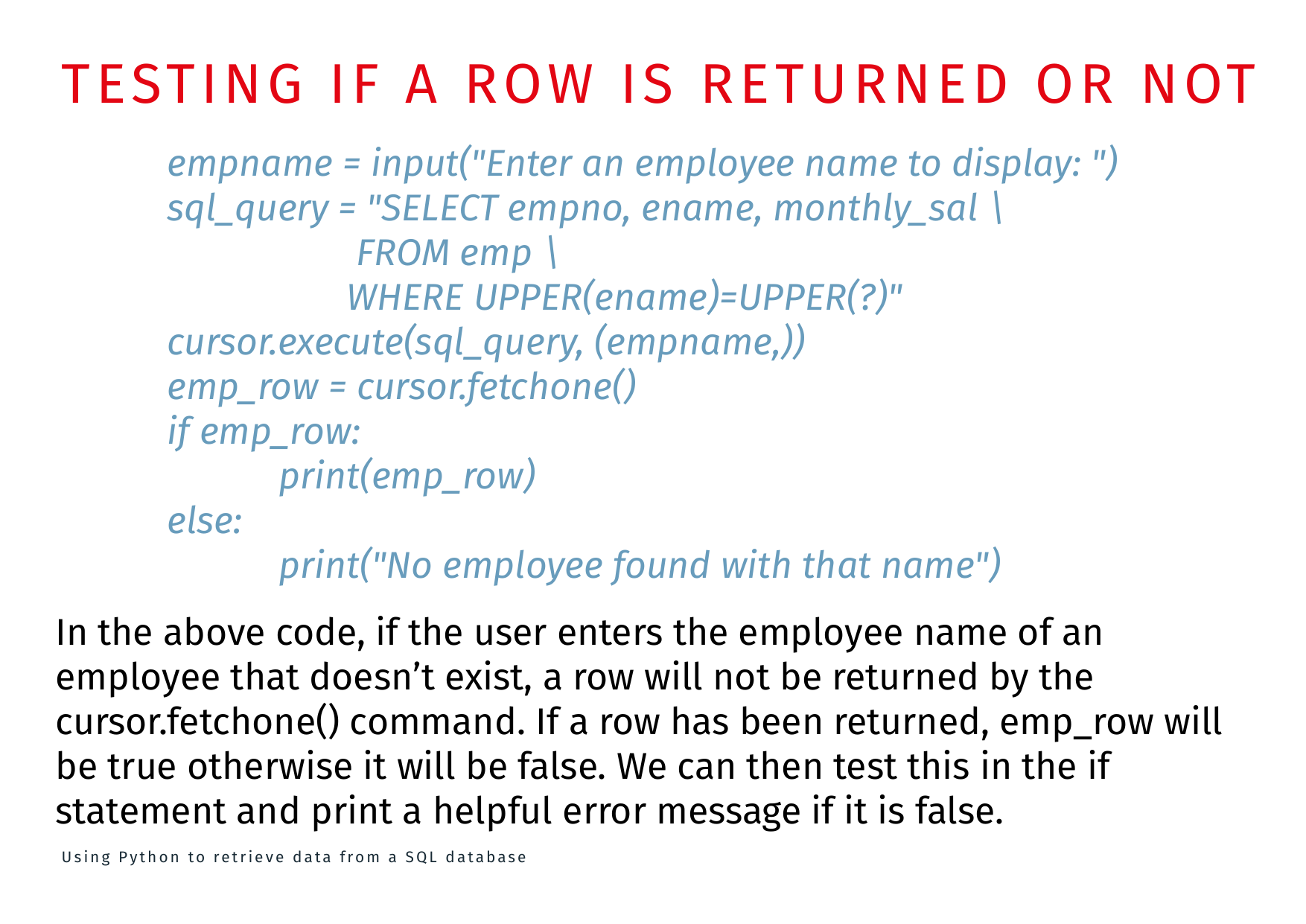

# Testing if a row is returned or not
	empname = input("Enter an employee name to display: ")
	sql_query = "SELECT empno, ename, monthly_sal \
		        FROM emp \
		       WHERE UPPER(ename)=UPPER(?)"
	cursor.execute(sql_query, (empname,))
	emp_row = cursor.fetchone()
	if emp_row:
		print(emp_row)
	else:
		print("No employee found with that name")

In the above code, if the user enters the employee name of an employee that doesn’t exist, a row will not be returned by the cursor.fetchone() command. If a row has been returned, emp_row will be true otherwise it will be false. We can then test this in the if statement and print a helpful error message if it is false.
Using Python to retrieve data from a SQL database